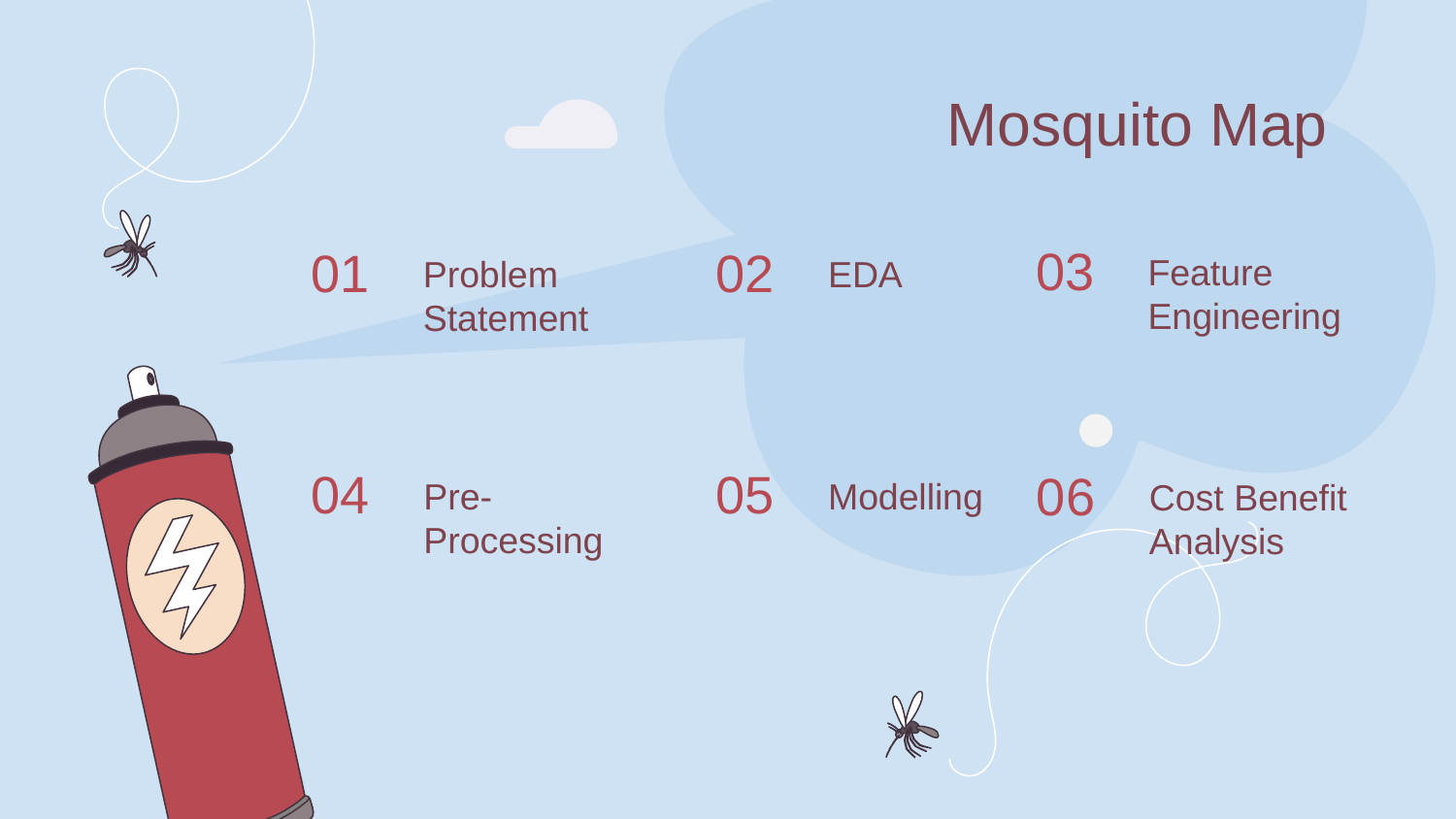

# Mosquito Map

Feature Engineering
Problem  Statement
EDA
03
01
02

Pre- Processing
Modelling
Cost Benefit Analysis
04
05
06